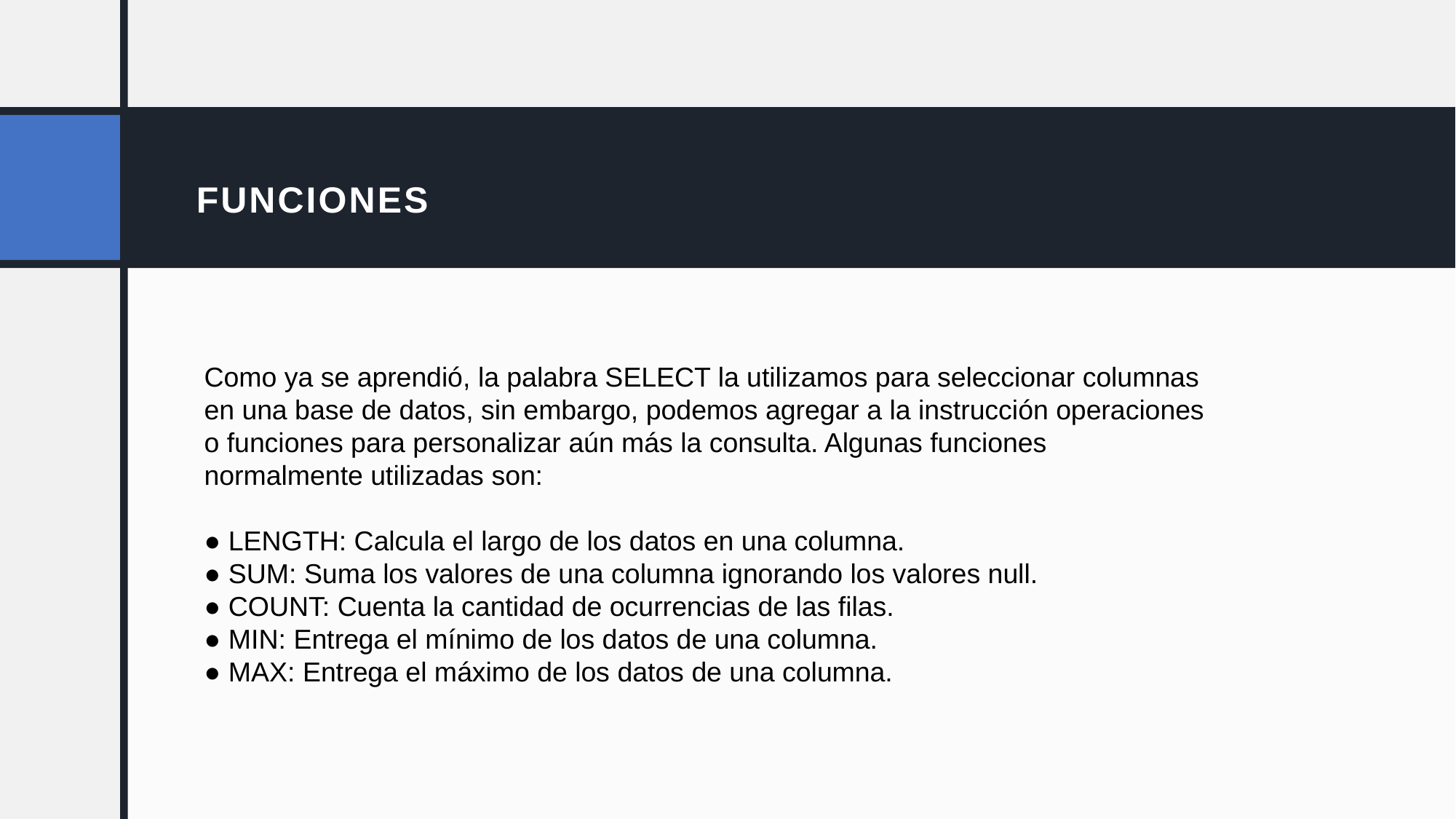

# FUNCIONES

Como ya se aprendió, la palabra SELECT la utilizamos para seleccionar columnas en una base de datos, sin embargo, podemos agregar a la instrucción operaciones o funciones para personalizar aún más la consulta. Algunas funciones normalmente utilizadas son:

● LENGTH: Calcula el largo de los datos en una columna.
● SUM: Suma los valores de una columna ignorando los valores null.
● COUNT: Cuenta la cantidad de ocurrencias de las filas.
● MIN: Entrega el mínimo de los datos de una columna.
● MAX: Entrega el máximo de los datos de una columna.